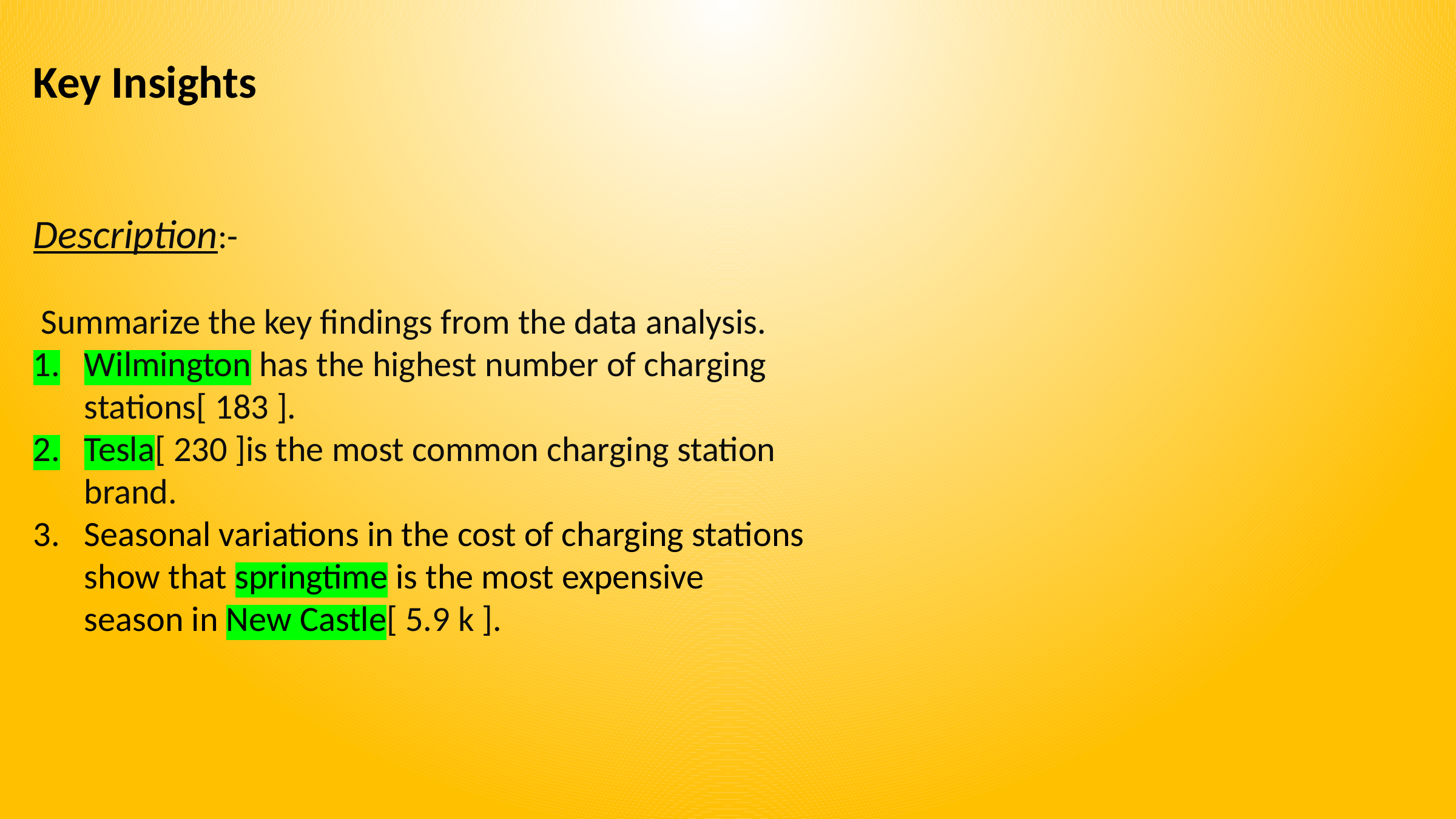

Key Insights
Description:-

 Summarize the key findings from the data analysis.
Wilmington has the highest number of charging stations[ 183 ].
Tesla[ 230 ]is the most common charging station brand.
Seasonal variations in the cost of charging stations show that springtime is the most expensive season in New Castle[ 5.9 k ].